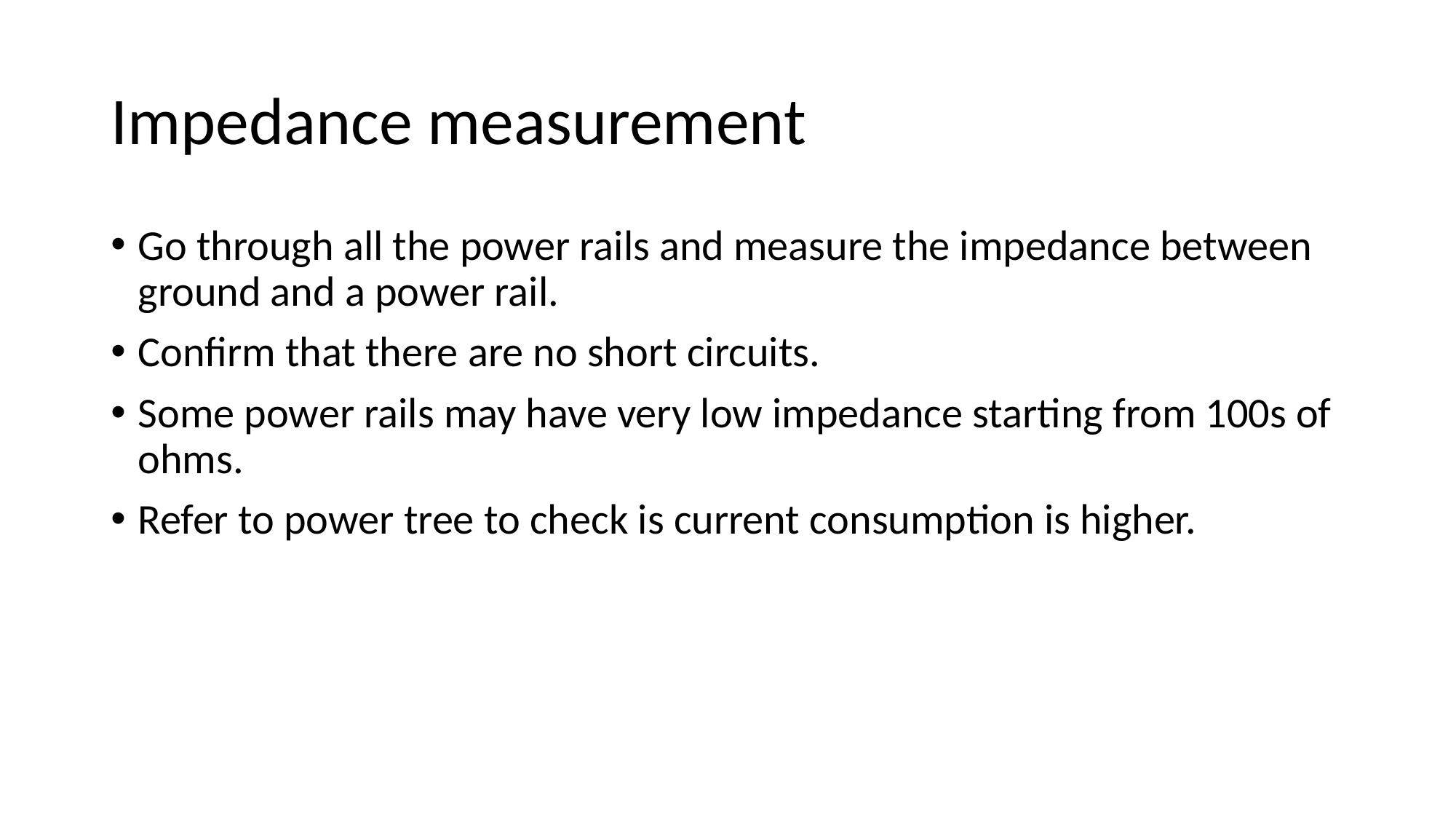

# Impedance measurement
Go through all the power rails and measure the impedance between ground and a power rail.
Confirm that there are no short circuits.
Some power rails may have very low impedance starting from 100s of ohms.
Refer to power tree to check is current consumption is higher.